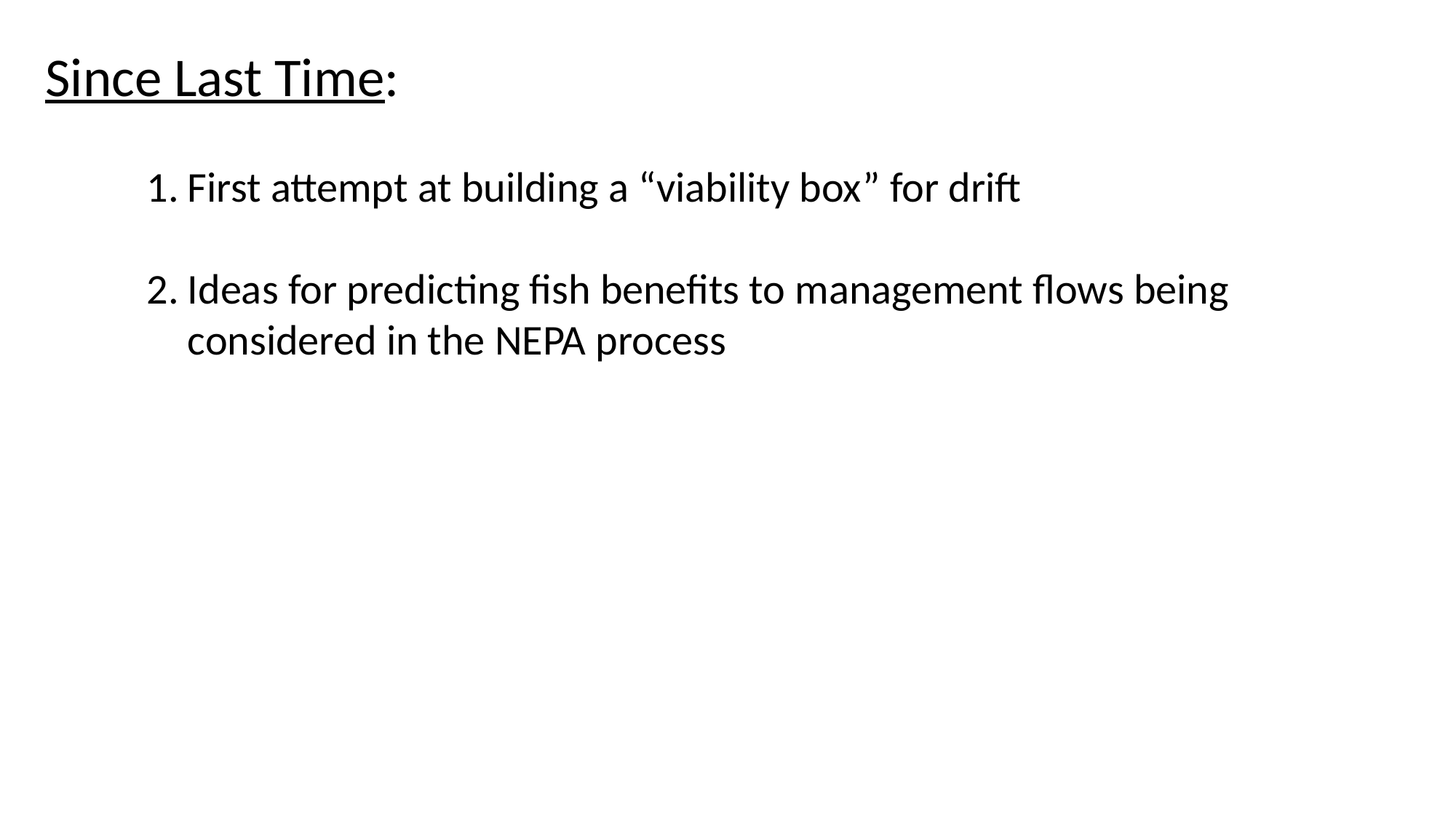

Since Last Time:
First attempt at building a “viability box” for drift

Ideas for predicting fish benefits to management flows being considered in the NEPA process